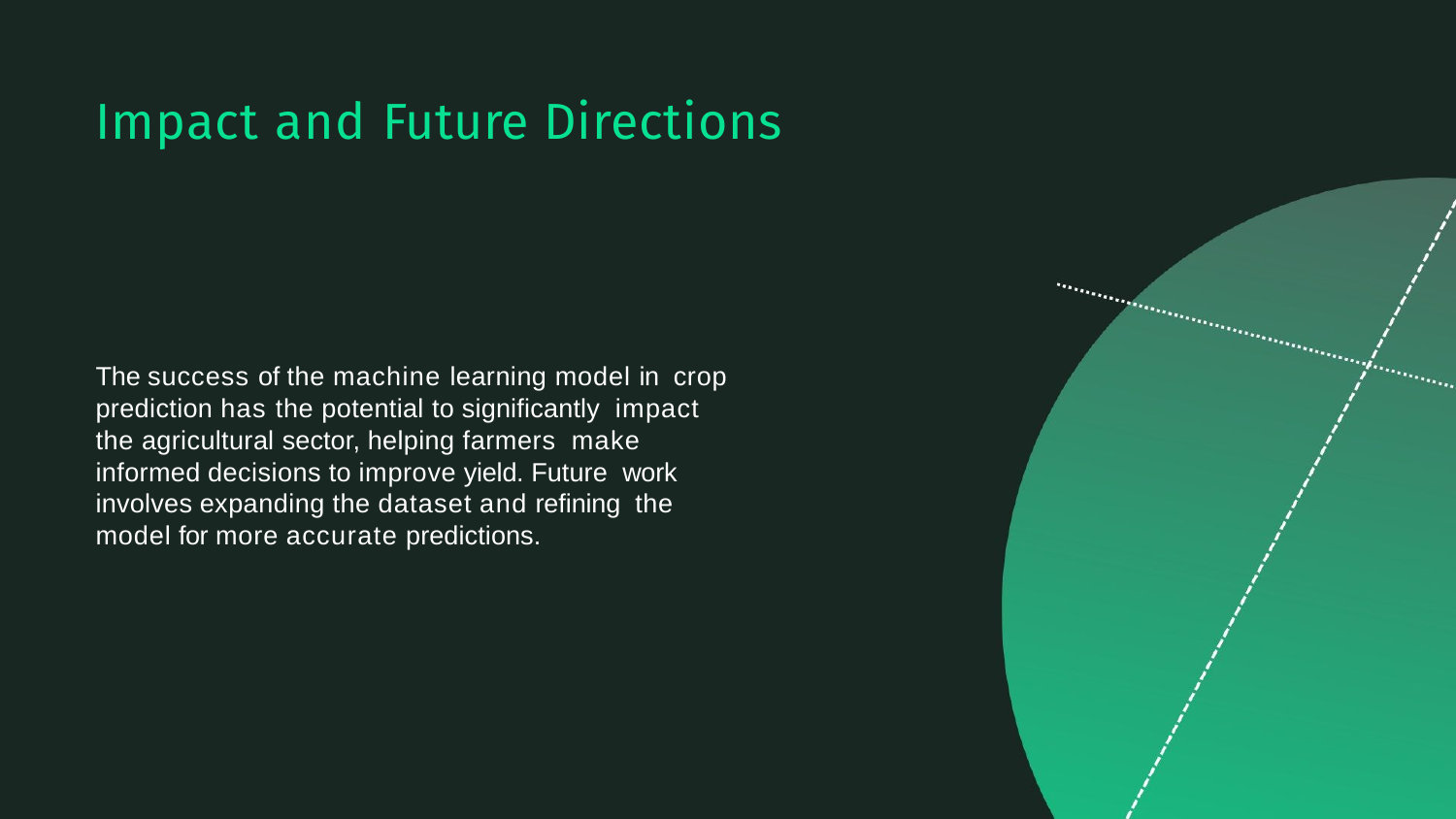

# Impact and Future Directions
The success of the machine learning model in  crop prediction has the potential to significantly  impact the agricultural sector, helping farmers  make informed decisions to improve yield. Future  work involves expanding the dataset and refining  the model for more accurate predictions.